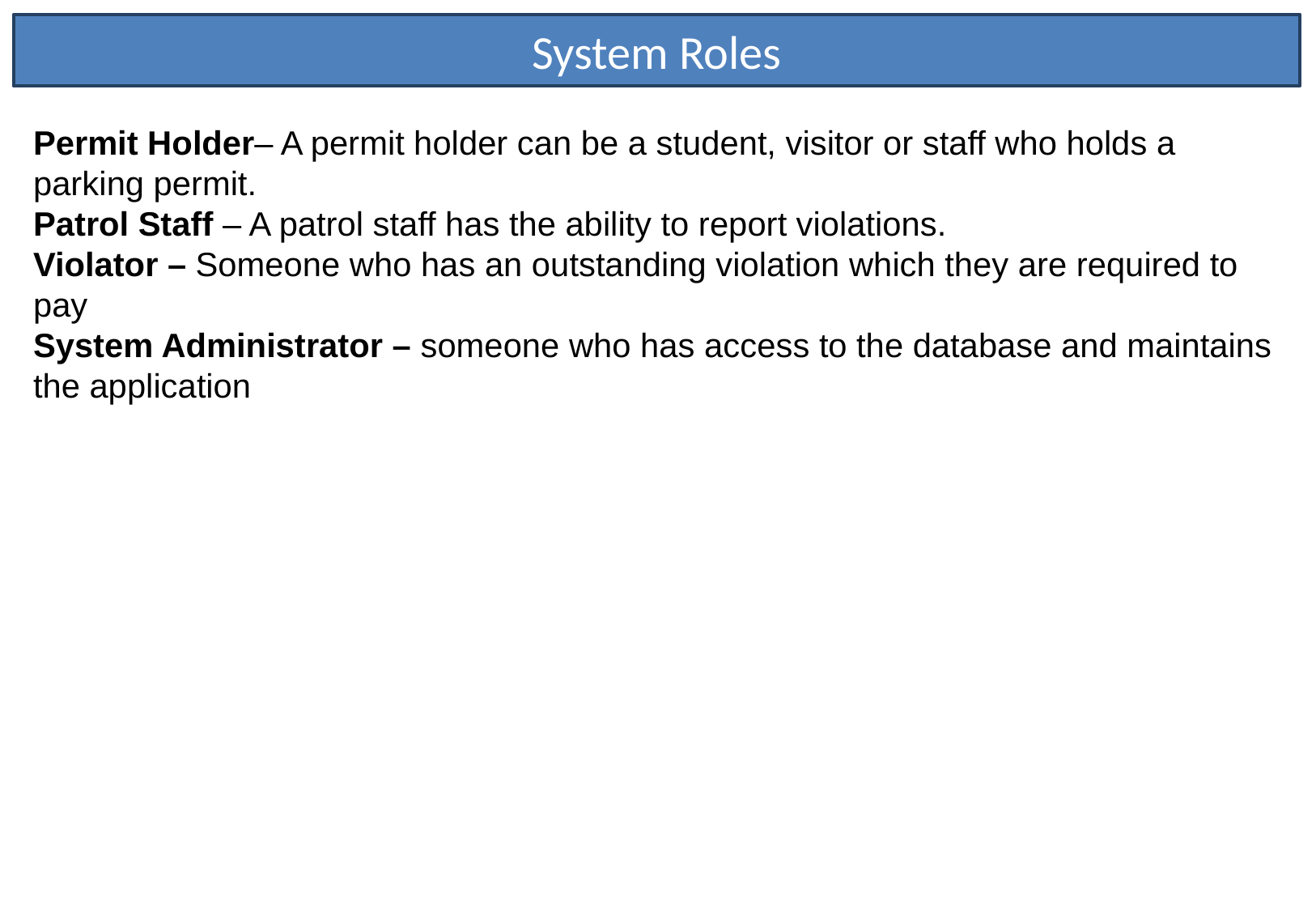

System Roles
Permit Holder– A permit holder can be a student, visitor or staff who holds a parking permit.
Patrol Staff – A patrol staff has the ability to report violations.
Violator – Someone who has an outstanding violation which they are required to pay
System Administrator – someone who has access to the database and maintains the application